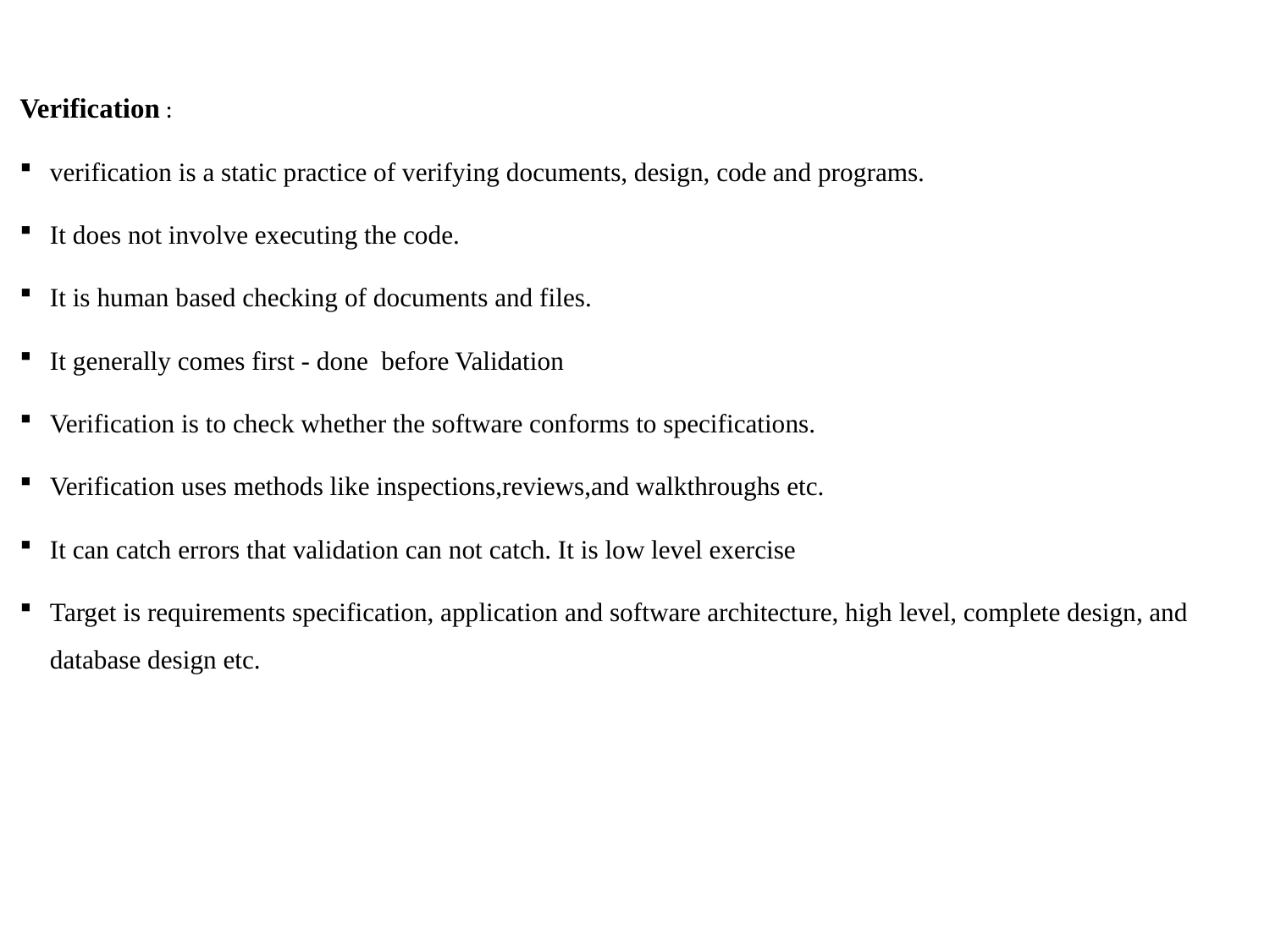

#
Verification :
verification is a static practice of verifying documents, design, code and programs.
It does not involve executing the code.
It is human based checking of documents and files.
It generally comes first - done  before Validation
Verification is to check whether the software conforms to specifications.
Verification uses methods like inspections,reviews,and walkthroughs etc.
It can catch errors that validation can not catch. It is low level exercise
Target is requirements specification, application and software architecture, high level, complete design, and database design etc.